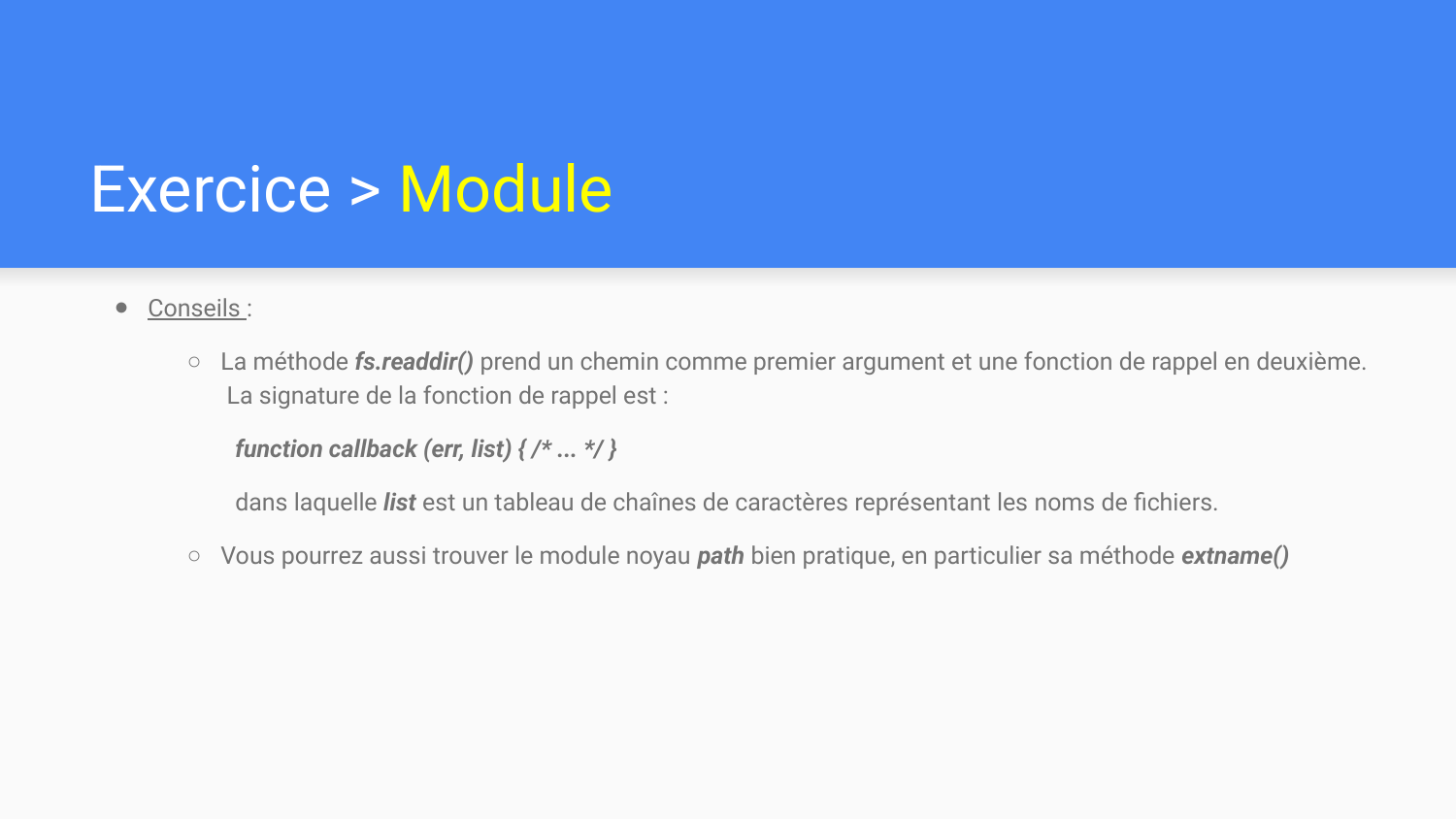

# Exercice > Module
Conseils :
La méthode fs.readdir() prend un chemin comme premier argument et une fonction de rappel en deuxième.  La signature de la fonction de rappel est :
function callback (err, list) { /* ... */ }
dans laquelle list est un tableau de chaînes de caractères représentant les noms de fichiers.
Vous pourrez aussi trouver le module noyau path bien pratique, en particulier sa méthode extname()